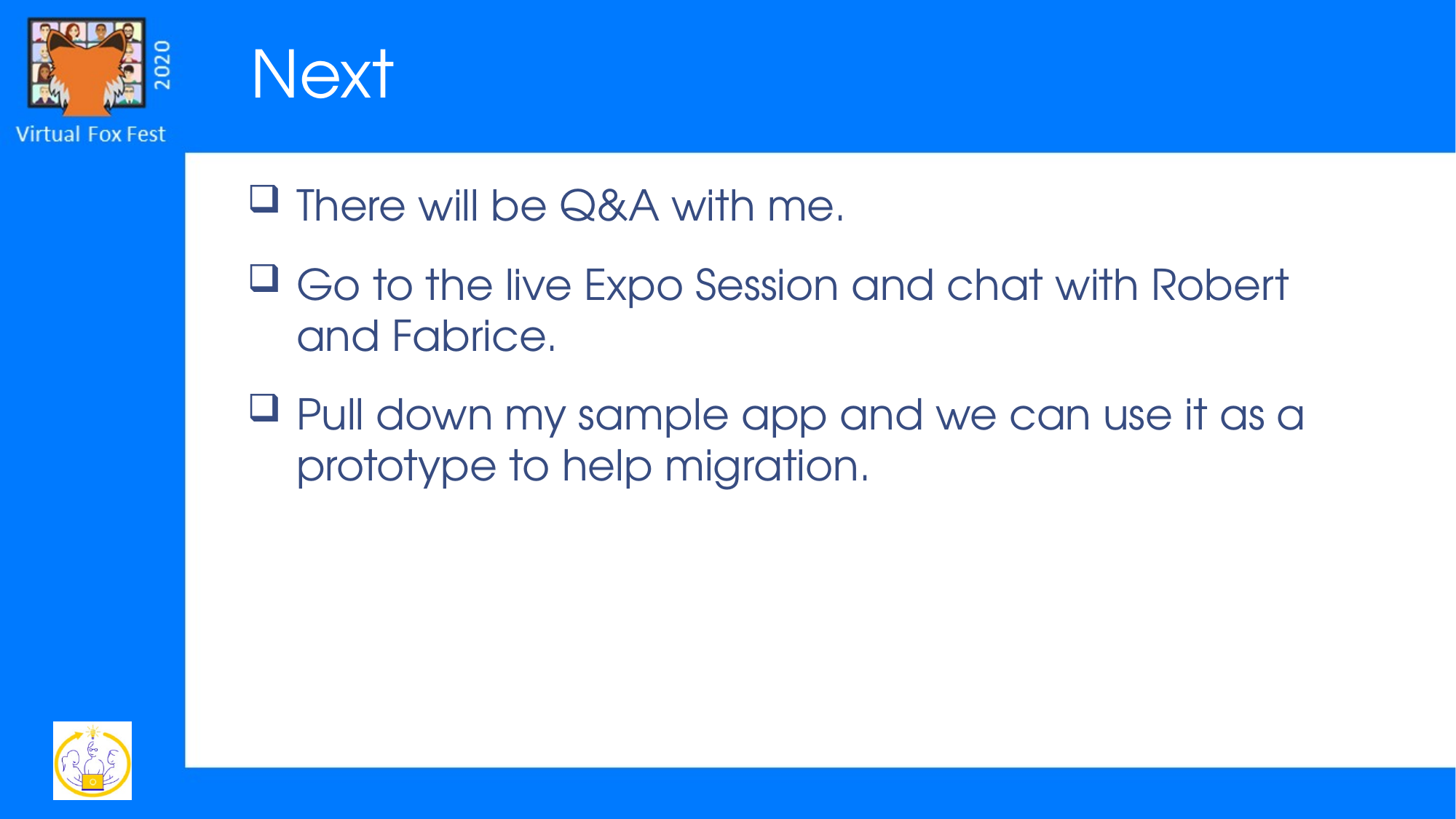

# Next
There will be Q&A with me.
Go to the live Expo Session and chat with Robert and Fabrice.
Pull down my sample app and we can use it as a prototype to help migration.